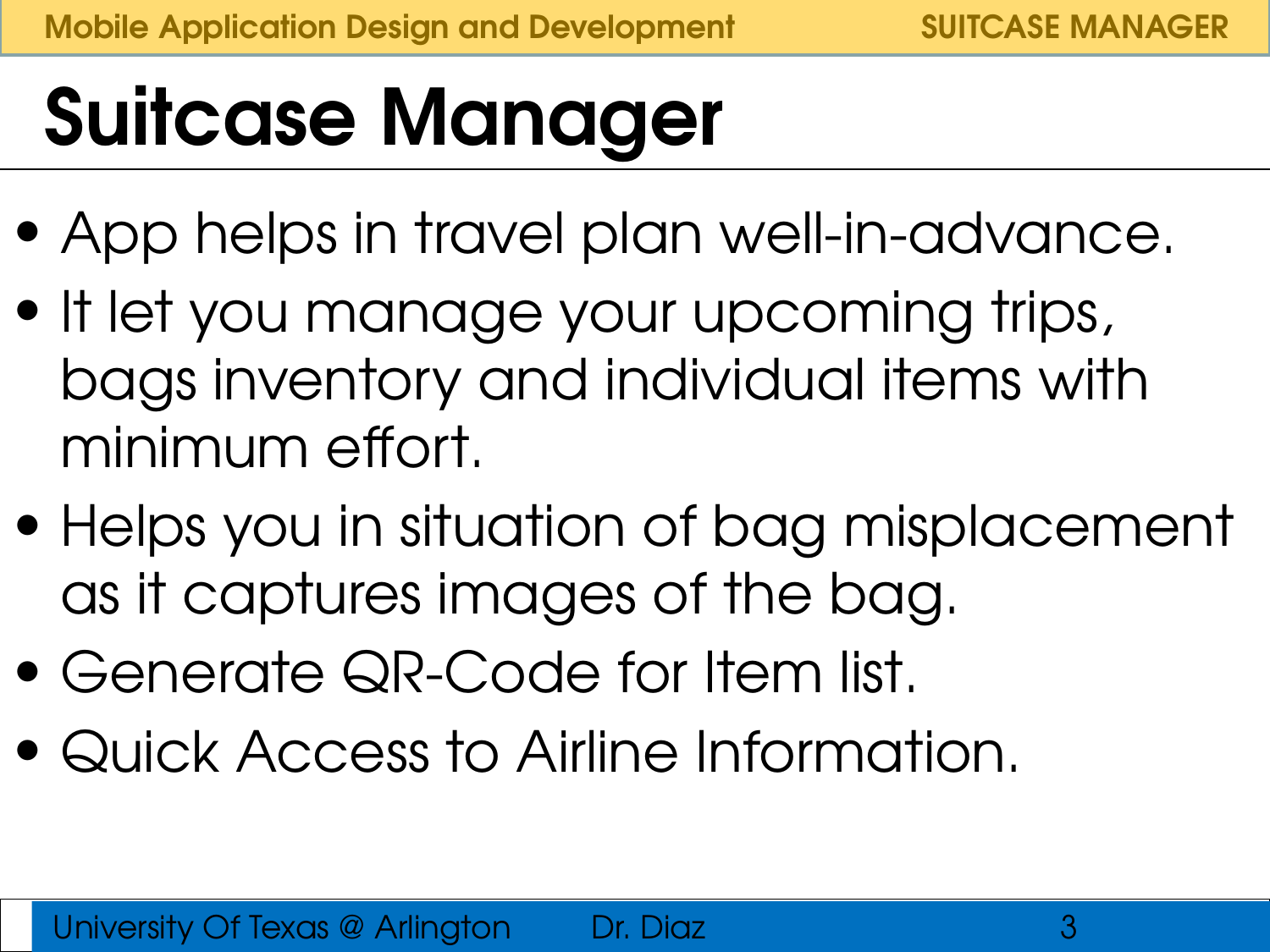

# Suitcase Manager
App helps in travel plan well-in-advance.
It let you manage your upcoming trips, bags inventory and individual items with minimum effort.
Helps you in situation of bag misplacement as it captures images of the bag.
Generate QR-Code for Item list.
Quick Access to Airline Information.